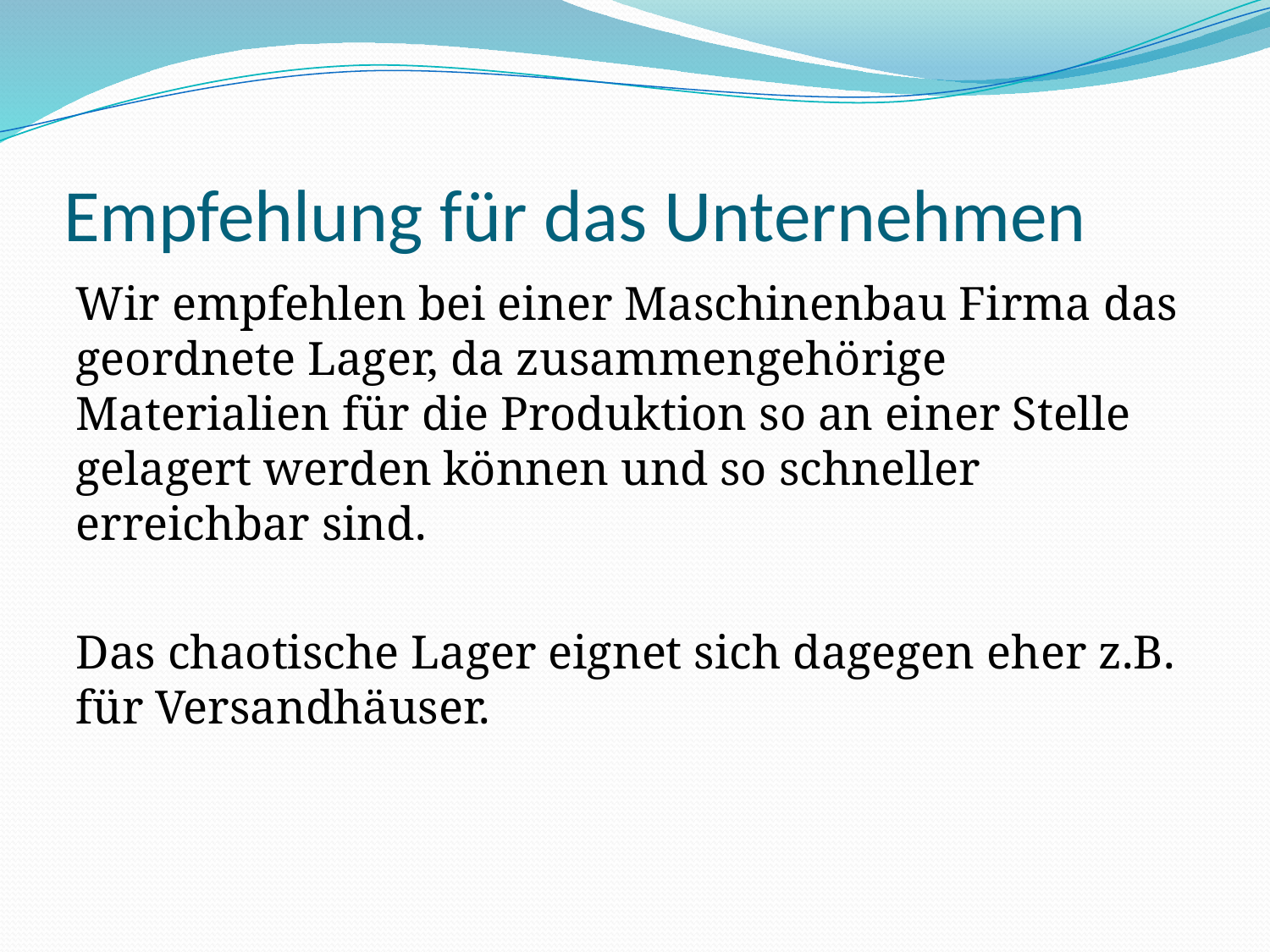

# Empfehlung für das Unternehmen
Wir empfehlen bei einer Maschinenbau Firma das geordnete Lager, da zusammengehörige Materialien für die Produktion so an einer Stelle gelagert werden können und so schneller erreichbar sind.

Das chaotische Lager eignet sich dagegen eher z.B. für Versandhäuser.